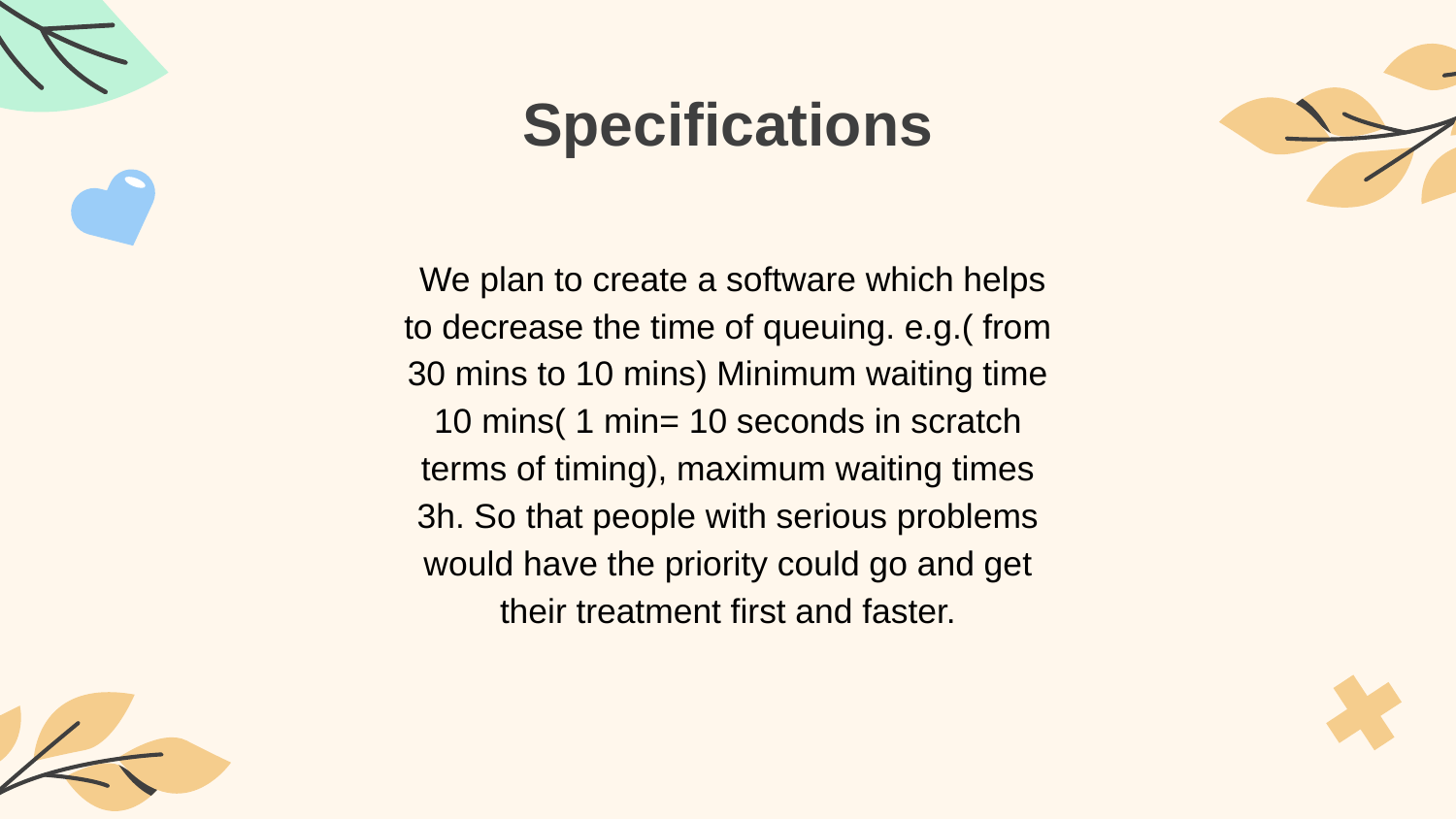

# Specifications
 We plan to create a software which helps to decrease the time of queuing. e.g.( from 30 mins to 10 mins) Minimum waiting time 10 mins( 1 min= 10 seconds in scratch terms of timing), maximum waiting times 3h. So that people with serious problems would have the priority could go and get their treatment first and faster.